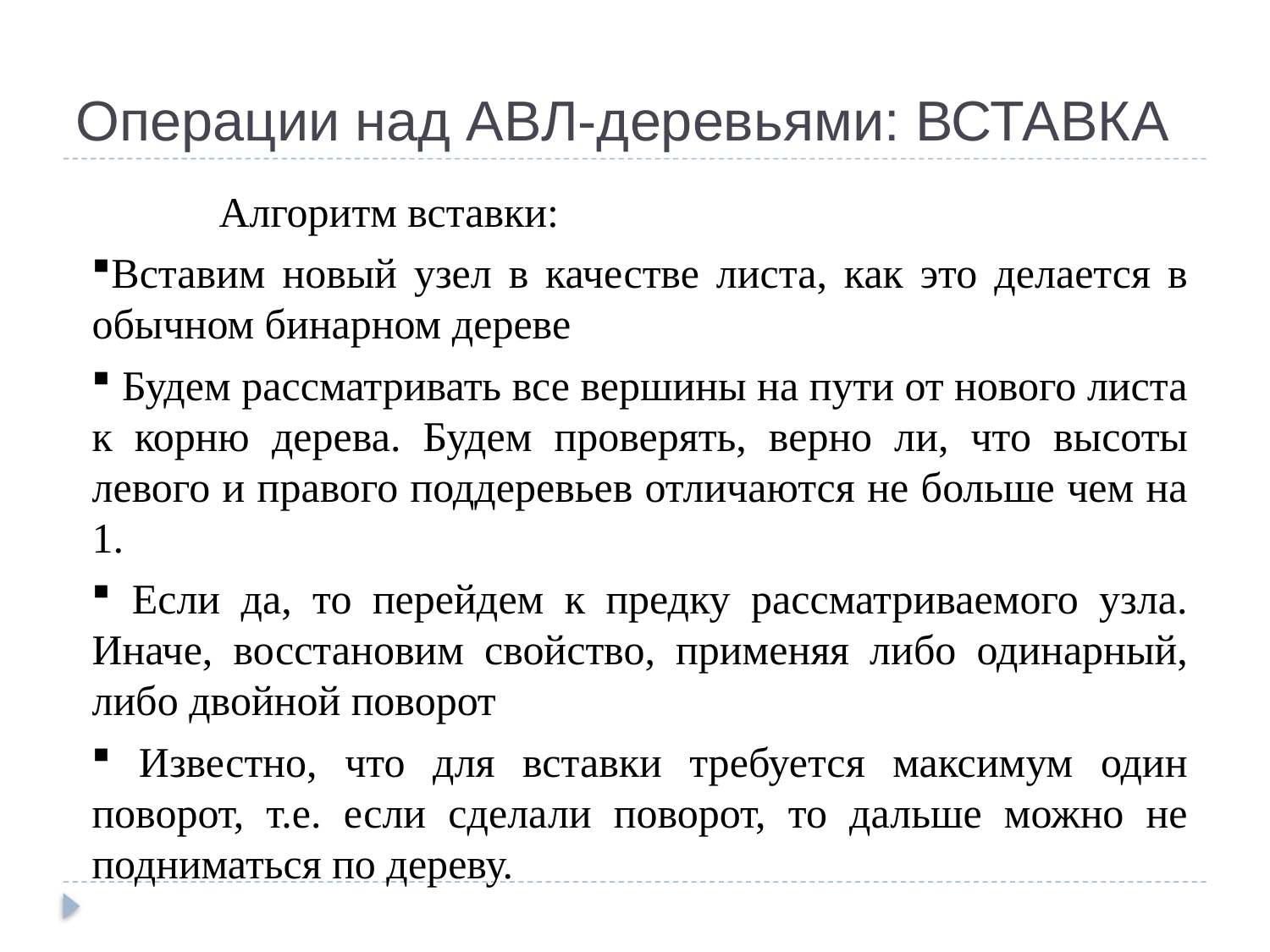

# Операции над АВЛ-деревьями: ВСТАВКА
	Алгоритм вставки:
Вставим новый узел в качестве листа, как это делается в обычном бинарном дереве
 Будем рассматривать все вершины на пути от нового листа к корню дерева. Будем проверять, верно ли, что высоты левого и правого поддеревьев отличаются не больше чем на 1.
 Если да, то перейдем к предку рассматриваемого узла. Иначе, восстановим свойство, применяя либо одинарный, либо двойной поворот
 Известно, что для вставки требуется максимум один поворот, т.е. если сделали поворот, то дальше можно не подниматься по дереву.